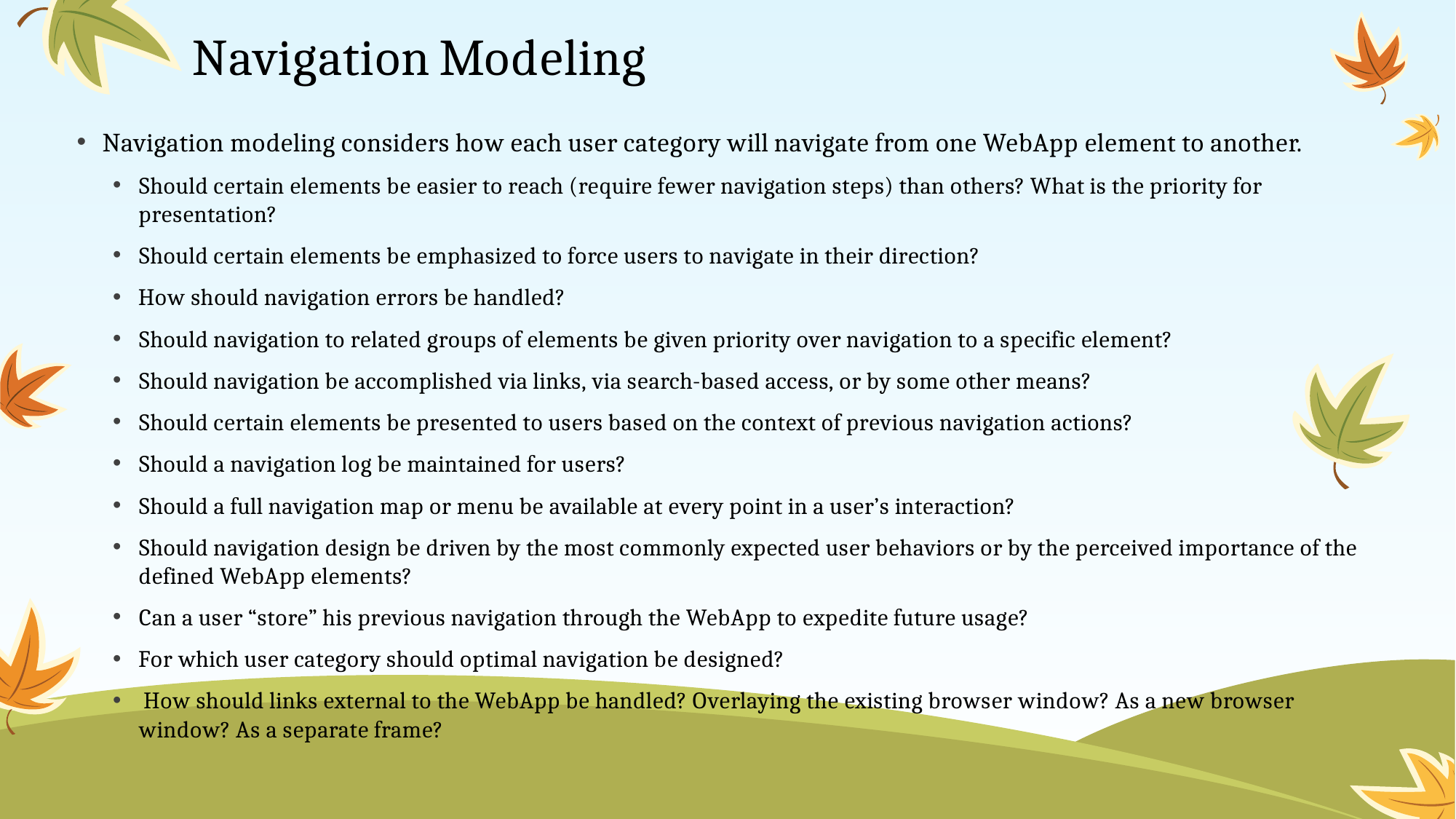

# Navigation Modeling
Navigation modeling considers how each user category will navigate from one WebApp element to another.
Should certain elements be easier to reach (require fewer navigation steps) than others? What is the priority for presentation?
Should certain elements be emphasized to force users to navigate in their direction?
How should navigation errors be handled?
Should navigation to related groups of elements be given priority over navigation to a specific element?
Should navigation be accomplished via links, via search-based access, or by some other means?
Should certain elements be presented to users based on the context of previous navigation actions?
Should a navigation log be maintained for users?
Should a full navigation map or menu be available at every point in a user’s interaction?
Should navigation design be driven by the most commonly expected user behaviors or by the perceived importance of the defined WebApp elements?
Can a user “store” his previous navigation through the WebApp to expedite future usage?
For which user category should optimal navigation be designed?
 How should links external to the WebApp be handled? Overlaying the existing browser window? As a new browser window? As a separate frame?